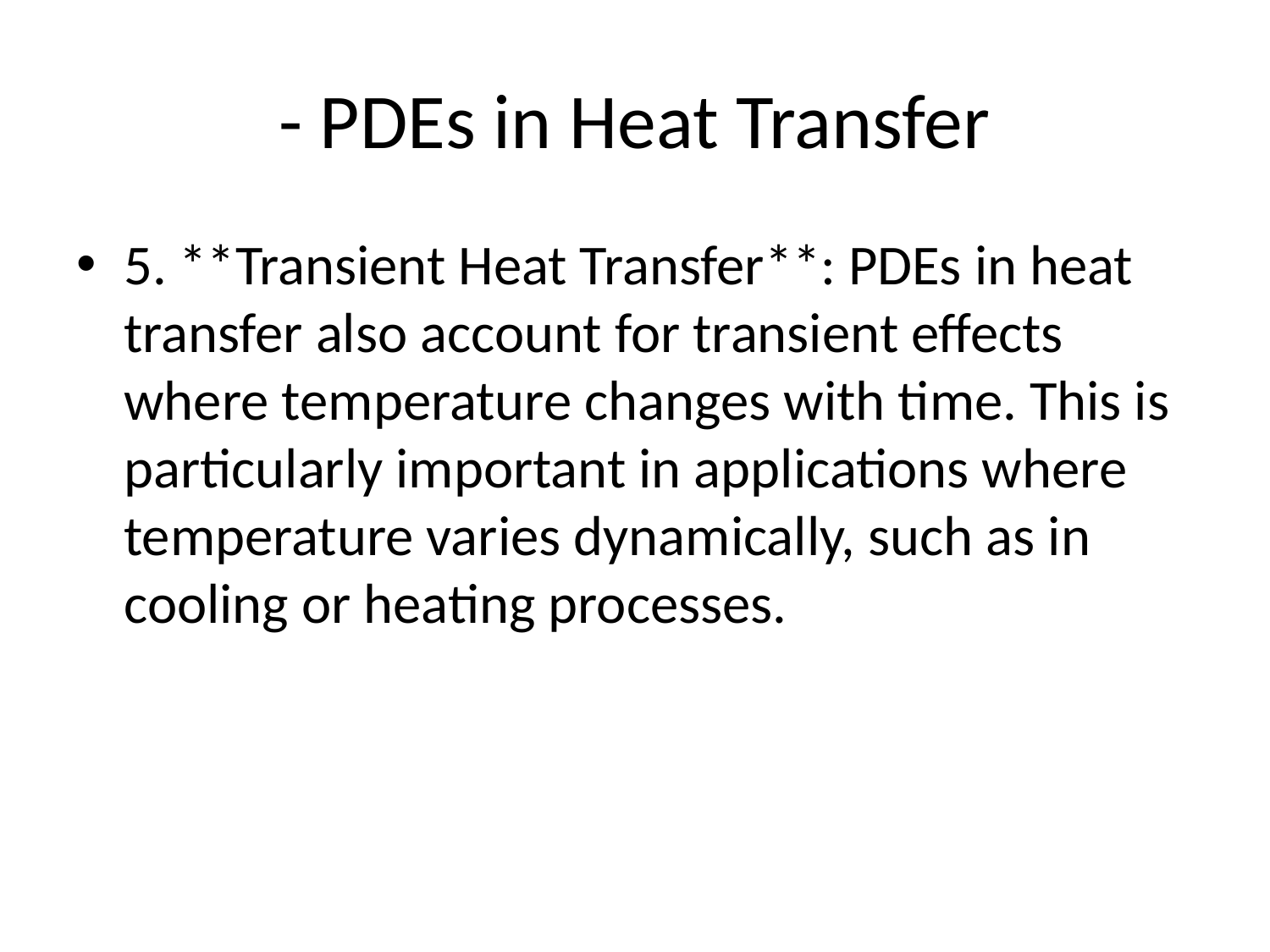

# - PDEs in Heat Transfer
5. **Transient Heat Transfer**: PDEs in heat transfer also account for transient effects where temperature changes with time. This is particularly important in applications where temperature varies dynamically, such as in cooling or heating processes.